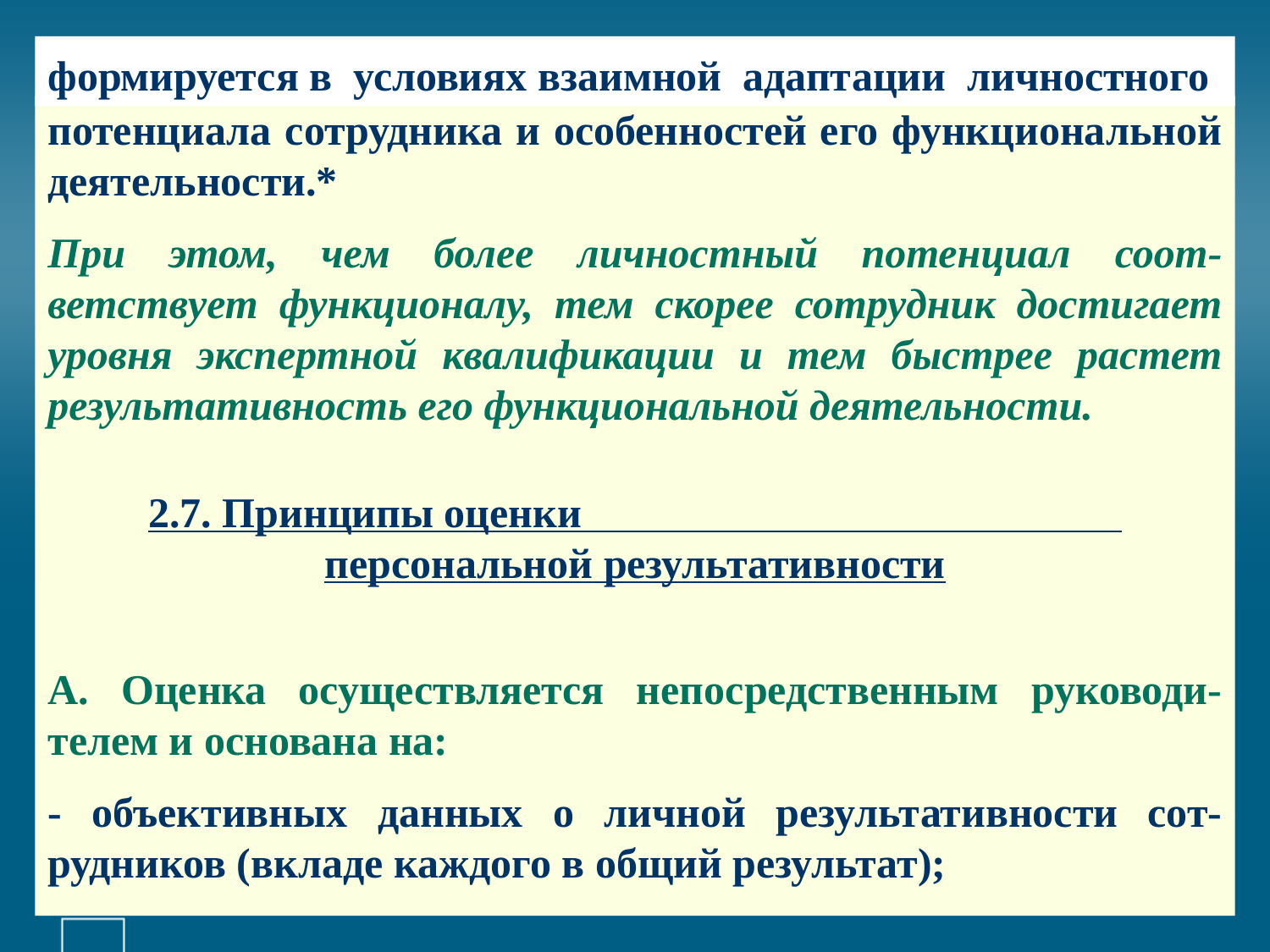

# формируется в  условиях взаимной  адаптации  личностного
потенциала сотрудника и особенностей его функциональной деятельности.*
При этом, чем более личностный потенциал соот-ветствует функционалу, тем скорее сотрудник достигает уровня экспертной квалификации и тем быстрее растет результативность его функциональной деятельности.

2.7. Принципы оценки                                                    персональной результативности

А. Оценка осуществляется непосредственным руководи-телем и основана на:
- объективных данных о личной результативности сот-рудников (вкладе каждого в общий результат);